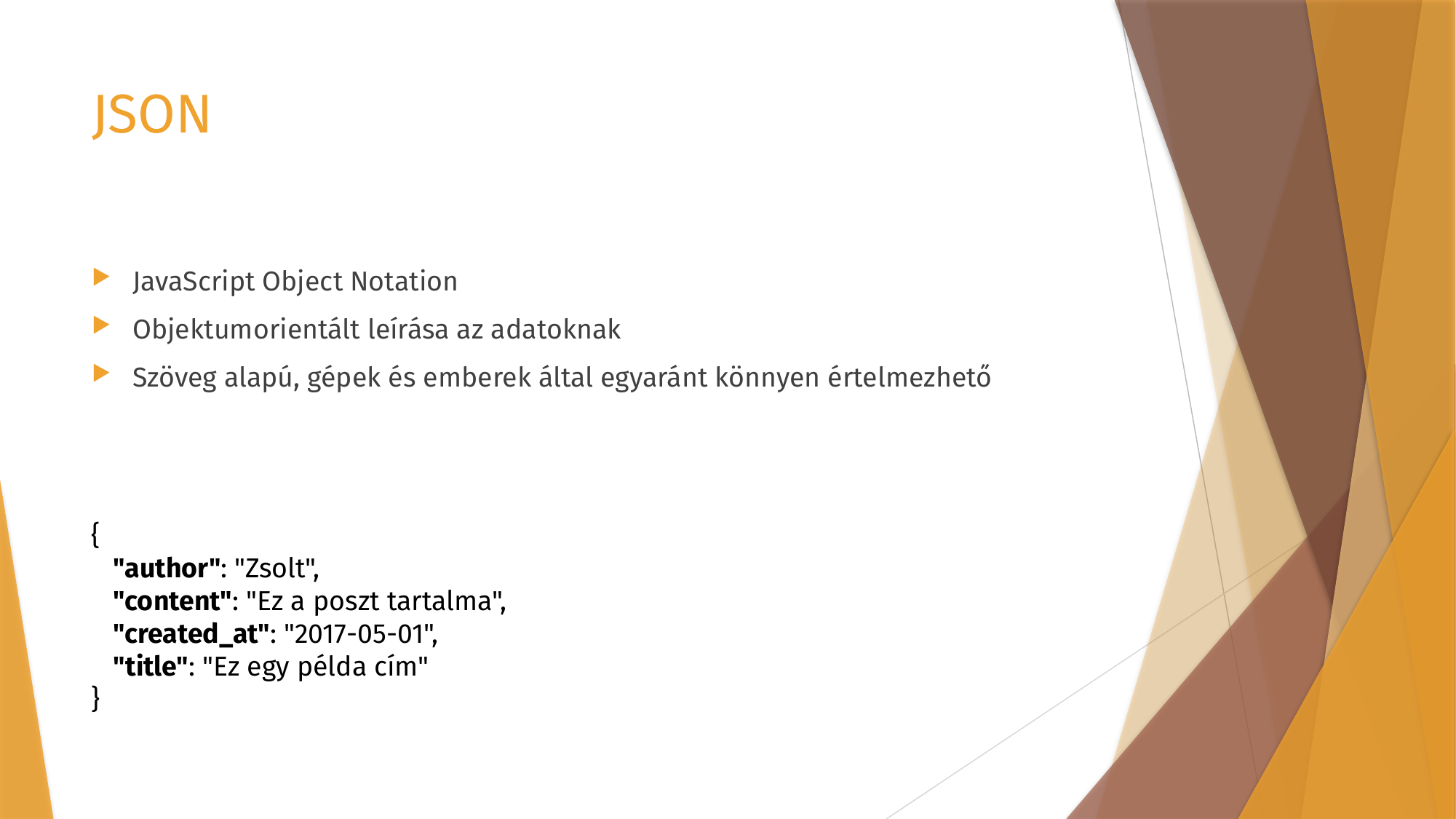

# JSON
JavaScript Object Notation
Objektumorientált leírása az adatoknak
Szöveg alapú, gépek és emberek által egyaránt könnyen értelmezhető
{  
   "author": "Zsolt",
   "content": "Ez a poszt tartalma",
   "created_at": "2017-05-01",
   "title": "Ez egy példa cím"
}